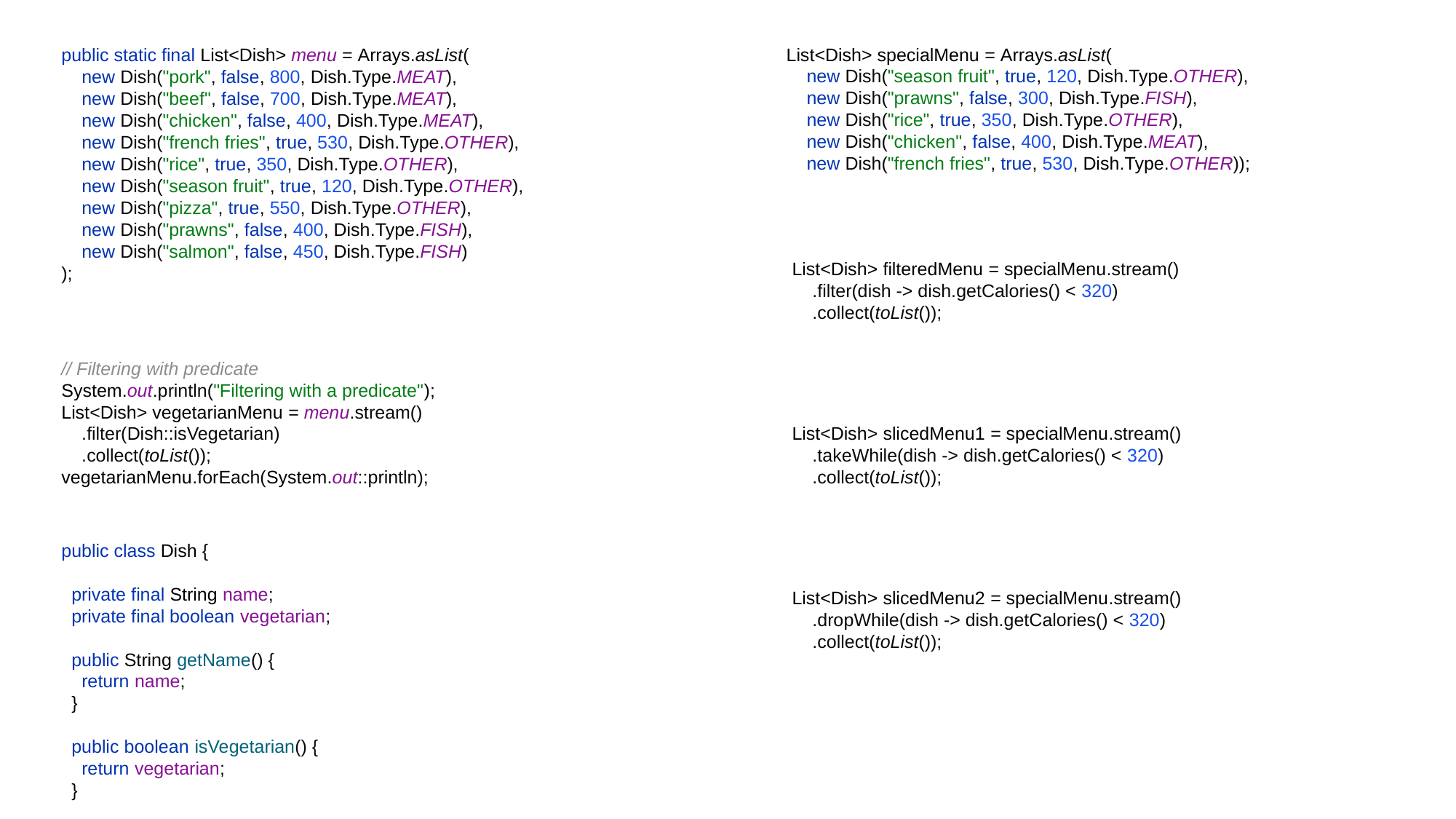

public static final List<Dish> menu = Arrays.asList(
    new Dish("pork", false, 800, Dish.Type.MEAT),
    new Dish("beef", false, 700, Dish.Type.MEAT),
    new Dish("chicken", false, 400, Dish.Type.MEAT),
    new Dish("french fries", true, 530, Dish.Type.OTHER),
    new Dish("rice", true, 350, Dish.Type.OTHER),
    new Dish("season fruit", true, 120, Dish.Type.OTHER),
    new Dish("pizza", true, 550, Dish.Type.OTHER),
    new Dish("prawns", false, 400, Dish.Type.FISH),
    new Dish("salmon", false, 450, Dish.Type.FISH)
);
List<Dish> specialMenu = Arrays.asList(
    new Dish("season fruit", true, 120, Dish.Type.OTHER),
    new Dish("prawns", false, 300, Dish.Type.FISH),
    new Dish("rice", true, 350, Dish.Type.OTHER),
    new Dish("chicken", false, 400, Dish.Type.MEAT),
    new Dish("french fries", true, 530, Dish.Type.OTHER));
List<Dish> filteredMenu = specialMenu.stream()
    .filter(dish -> dish.getCalories() < 320)
    .collect(toList());
// Filtering with predicate
System.out.println("Filtering with a predicate");
List<Dish> vegetarianMenu = menu.stream()
    .filter(Dish::isVegetarian)
    .collect(toList());
vegetarianMenu.forEach(System.out::println);
List<Dish> slicedMenu1 = specialMenu.stream()
    .takeWhile(dish -> dish.getCalories() < 320)
    .collect(toList());
public class Dish {
  private final String name;
  private final boolean vegetarian;
  public String getName() {
    return name;
  }
  public boolean isVegetarian() {
    return vegetarian;
  }
List<Dish> slicedMenu2 = specialMenu.stream()
    .dropWhile(dish -> dish.getCalories() < 320)
    .collect(toList());